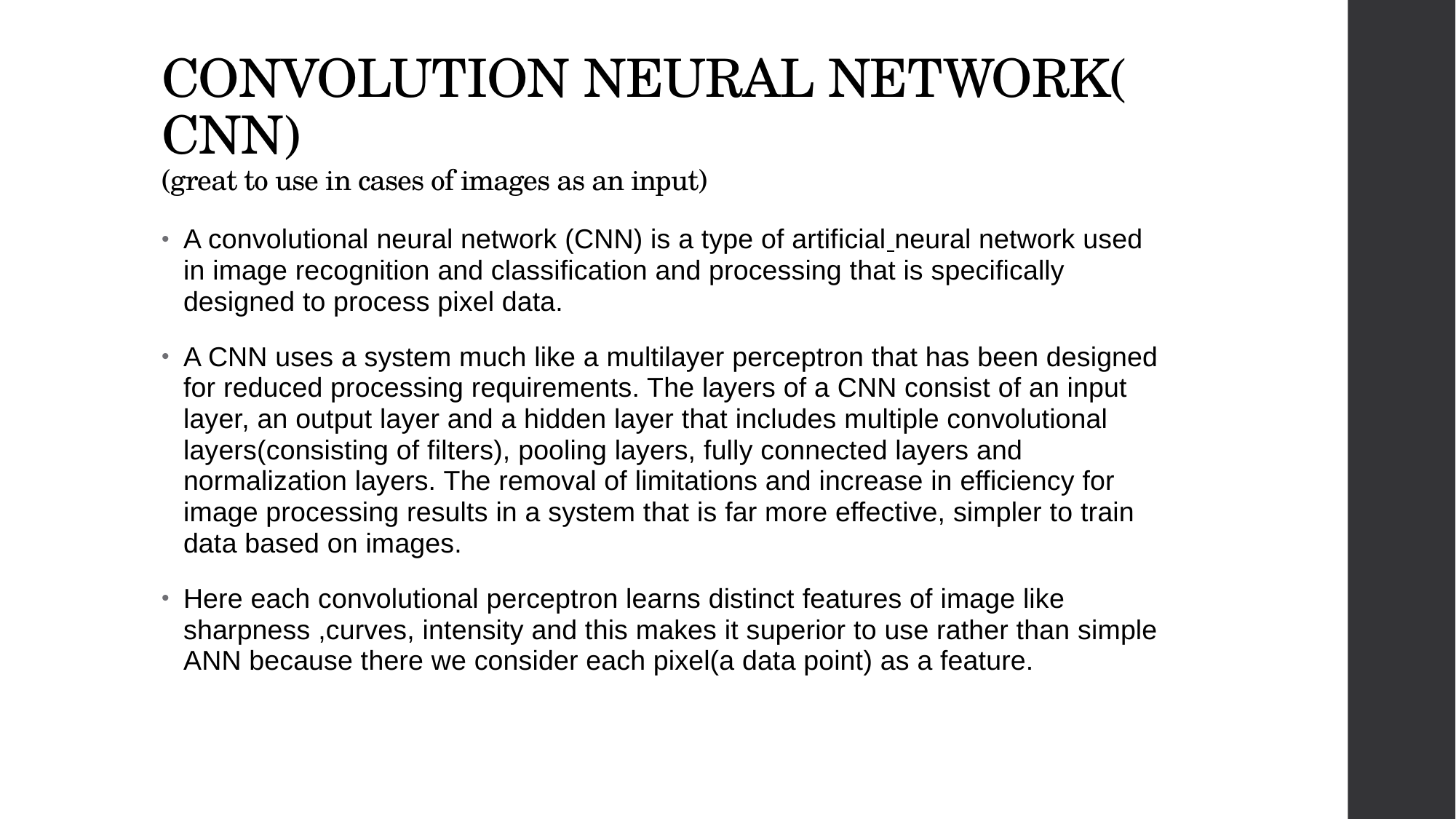

# CONVOLUTION NEURAL NETWORK( CNN) (great to use in cases of images as an input)
A convolutional neural network (CNN) is a type of artificial neural network used in image recognition and classification and processing that is specifically designed to process pixel data.
A CNN uses a system much like a multilayer perceptron that has been designed for reduced processing requirements. The layers of a CNN consist of an input layer, an output layer and a hidden layer that includes multiple convolutional layers(consisting of filters), pooling layers, fully connected layers and normalization layers. The removal of limitations and increase in efficiency for image processing results in a system that is far more effective, simpler to train data based on images.
Here each convolutional perceptron learns distinct features of image like sharpness ,curves, intensity and this makes it superior to use rather than simple ANN because there we consider each pixel(a data point) as a feature.